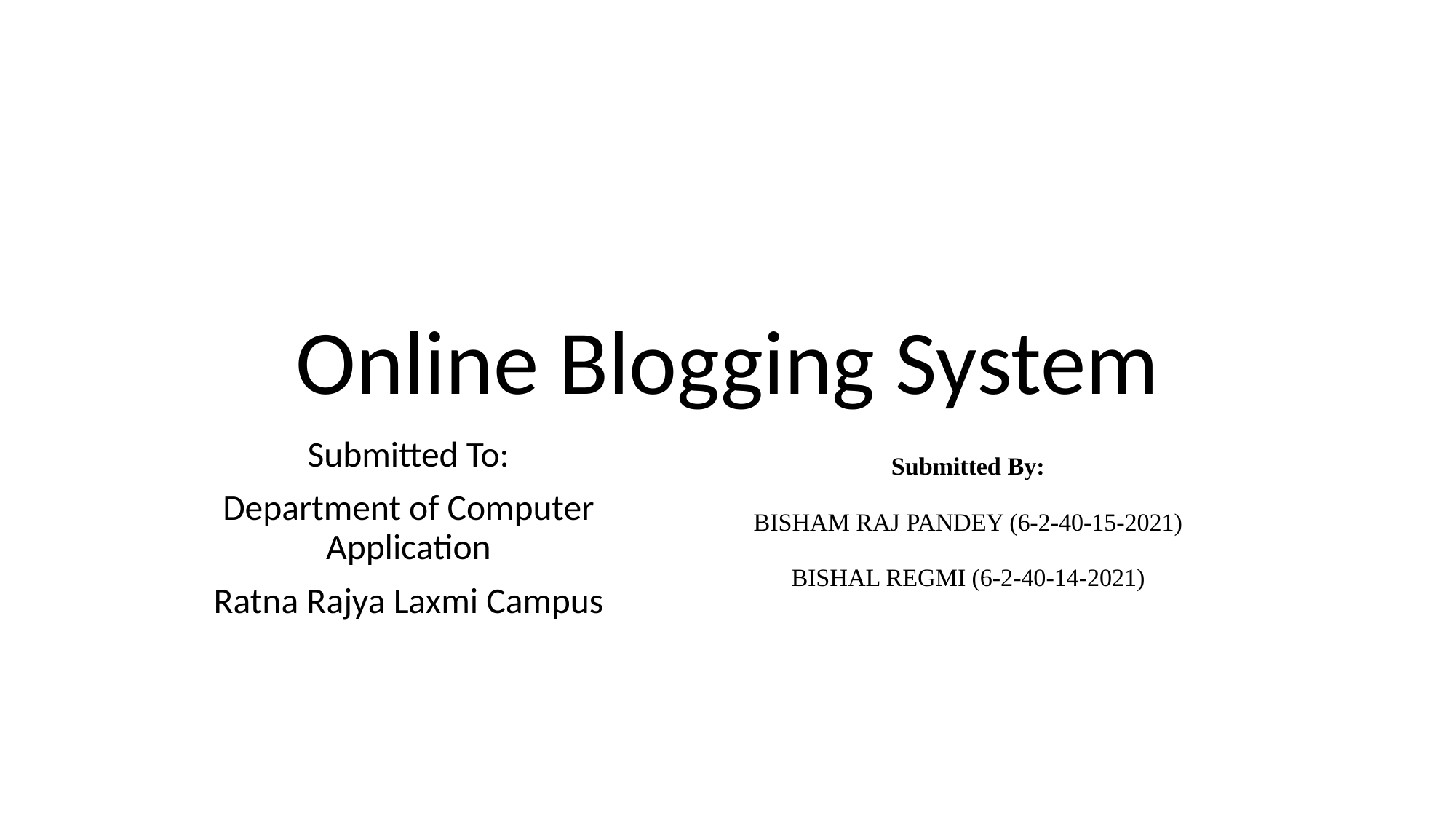

# Online Blogging System
Submitted To:
Department of Computer Application
Ratna Rajya Laxmi Campus

Submitted By:
BISHAM RAJ PANDEY (6-2-40-15-2021)
BISHAL REGMI (6-2-40-14-2021)